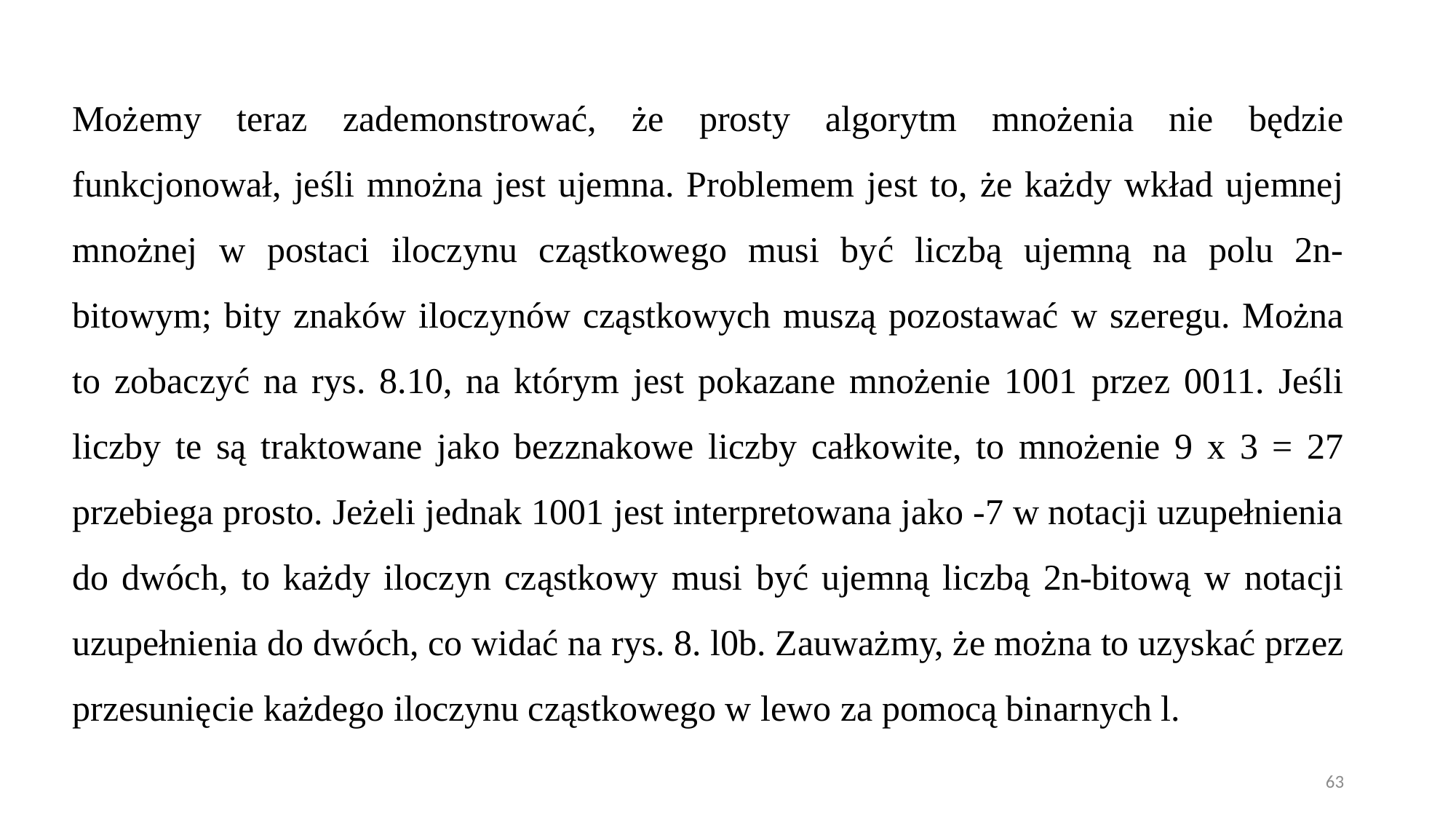

Możemy teraz zademonstrować, że prosty algorytm mnożenia nie będzie funkcjonował, jeśli mnożna jest ujemna. Problemem jest to, że każdy wkład ujemnej mnożnej w postaci iloczynu cząstkowego musi być liczbą ujemną na polu 2n-bitowym; bity znaków iloczynów cząstkowych muszą pozostawać w szeregu. Można to zobaczyć na rys. 8.10, na którym jest pokazane mnożenie 1001 przez 0011. Jeśli liczby te są traktowane jako bezznakowe liczby całkowite, to mnożenie 9 x 3 = 27 przebiega prosto. Jeżeli jednak 1001 jest interpretowana jako -7 w notacji uzupełnienia do dwóch, to każdy iloczyn cząstkowy musi być ujemną liczbą 2n-bitową w notacji uzupełnienia do dwóch, co widać na rys. 8. l0b. Zauważmy, że można to uzyskać przez przesunięcie każdego iloczynu cząstkowego w lewo za pomocą binarnych l.
63